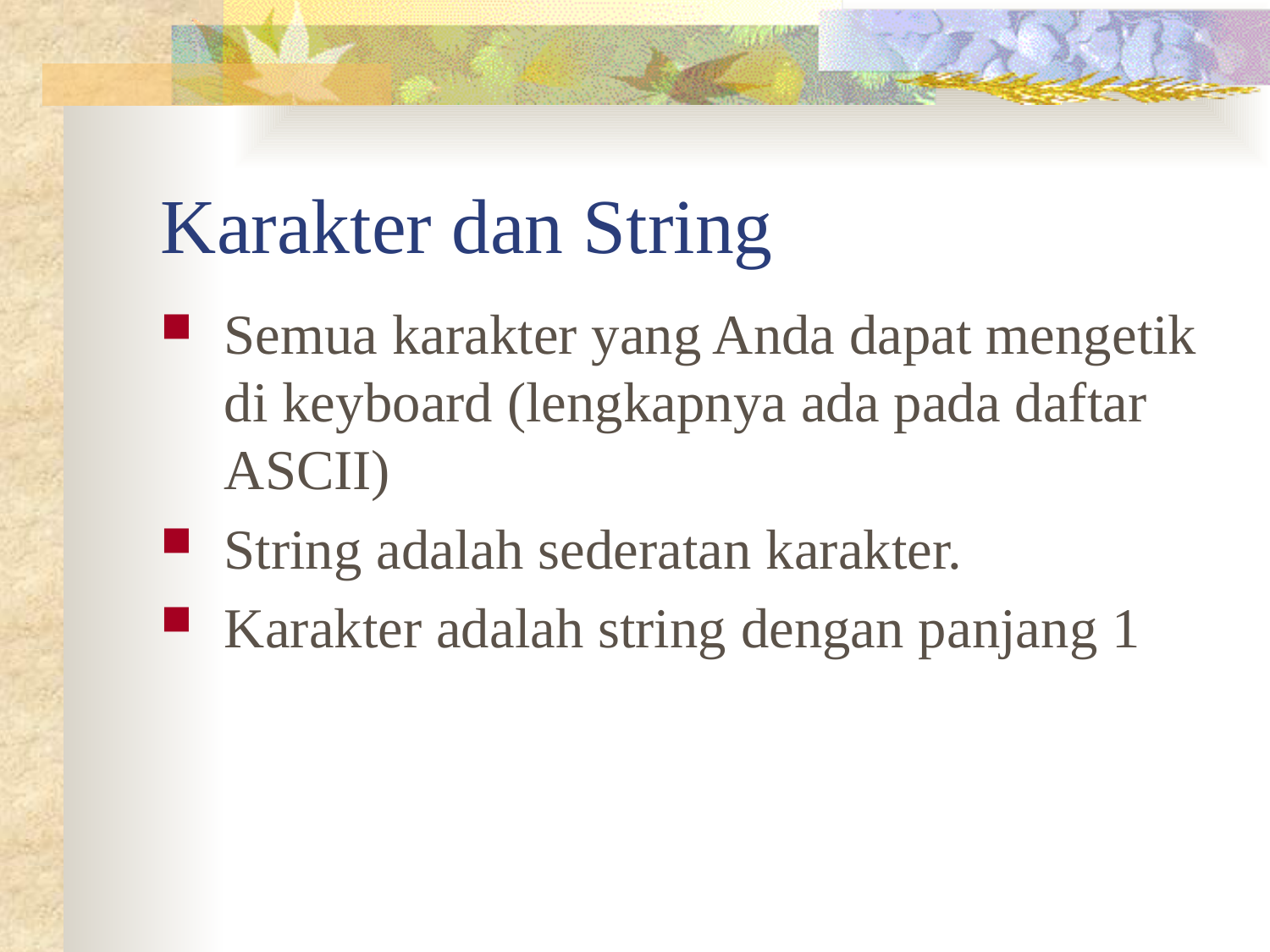

# Karakter dan String
Semua karakter yang Anda dapat mengetik di keyboard (lengkapnya ada pada daftar ASCII)
String adalah sederatan karakter.
Karakter adalah string dengan panjang 1